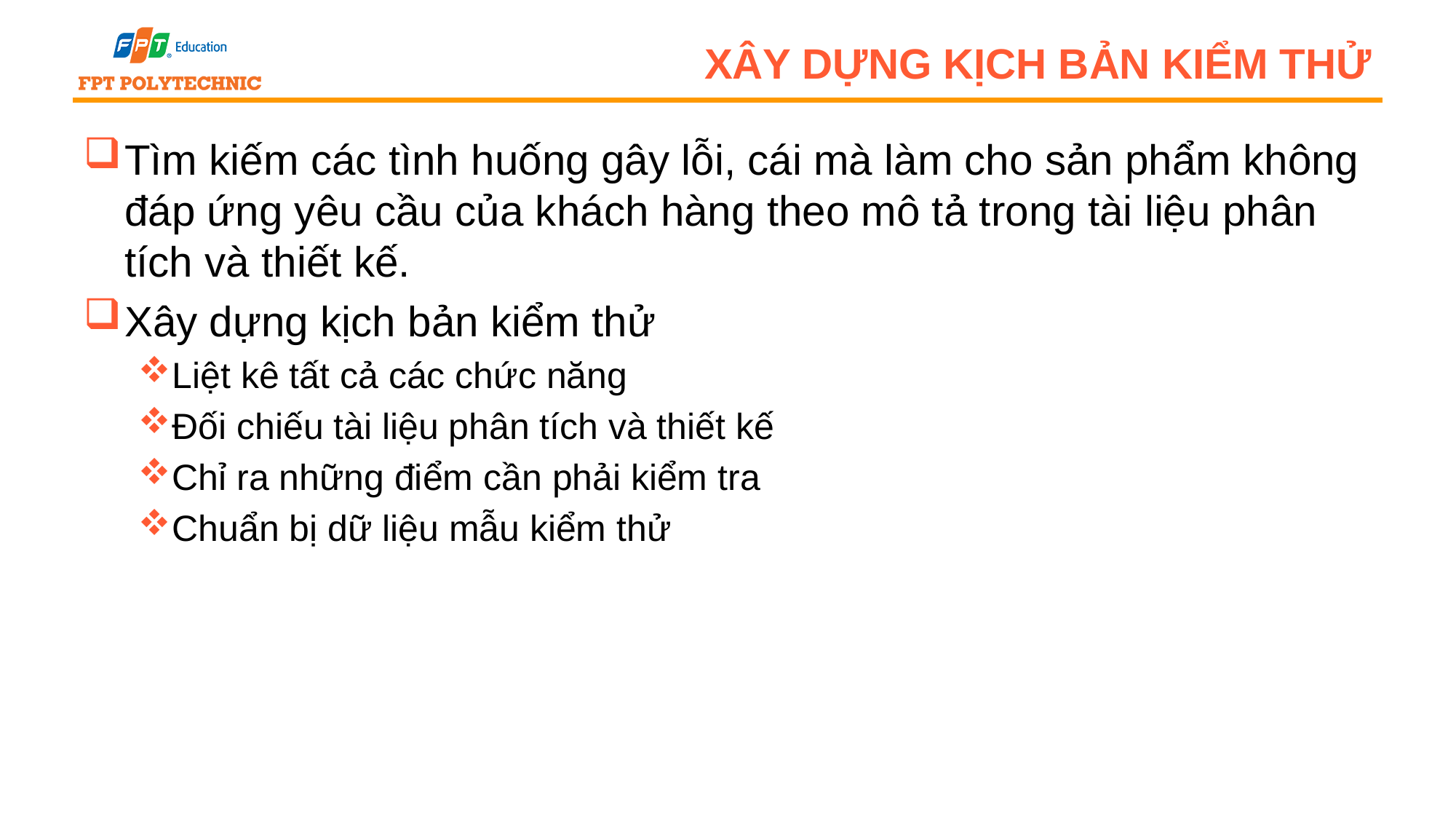

# Xây dựng kịch bản kiểm thử
Tìm kiếm các tình huống gây lỗi, cái mà làm cho sản phẩm không đáp ứng yêu cầu của khách hàng theo mô tả trong tài liệu phân tích và thiết kế.
Xây dựng kịch bản kiểm thử
Liệt kê tất cả các chức năng
Đối chiếu tài liệu phân tích và thiết kế
Chỉ ra những điểm cần phải kiểm tra
Chuẩn bị dữ liệu mẫu kiểm thử